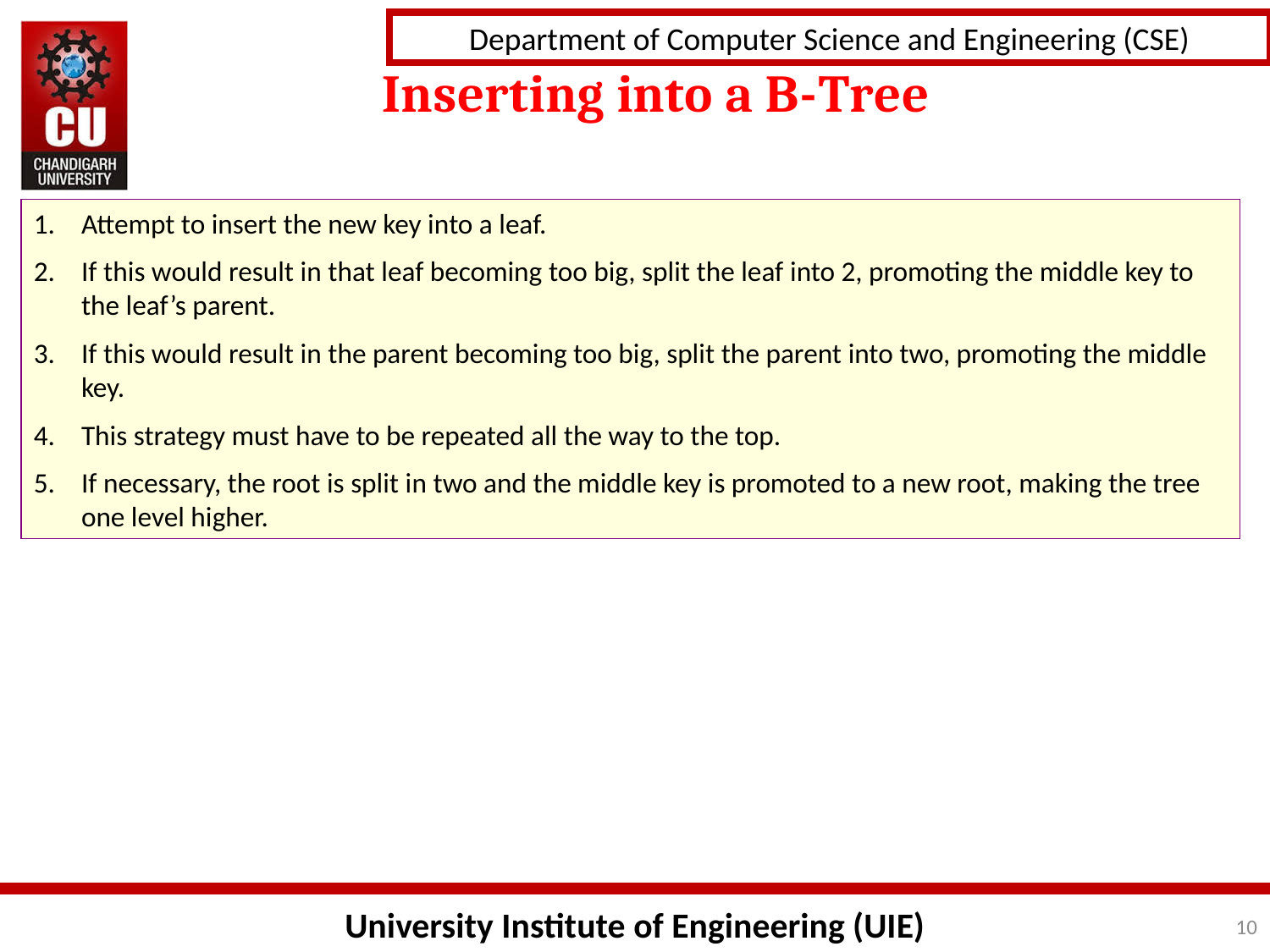

Inserting into a B-Tree
Attempt to insert the new key into a leaf.
If this would result in that leaf becoming too big, split the leaf into 2, promoting the middle key to the leaf’s parent.
If this would result in the parent becoming too big, split the parent into two, promoting the middle key.
This strategy must have to be repeated all the way to the top.
If necessary, the root is split in two and the middle key is promoted to a new root, making the tree one level higher.
10